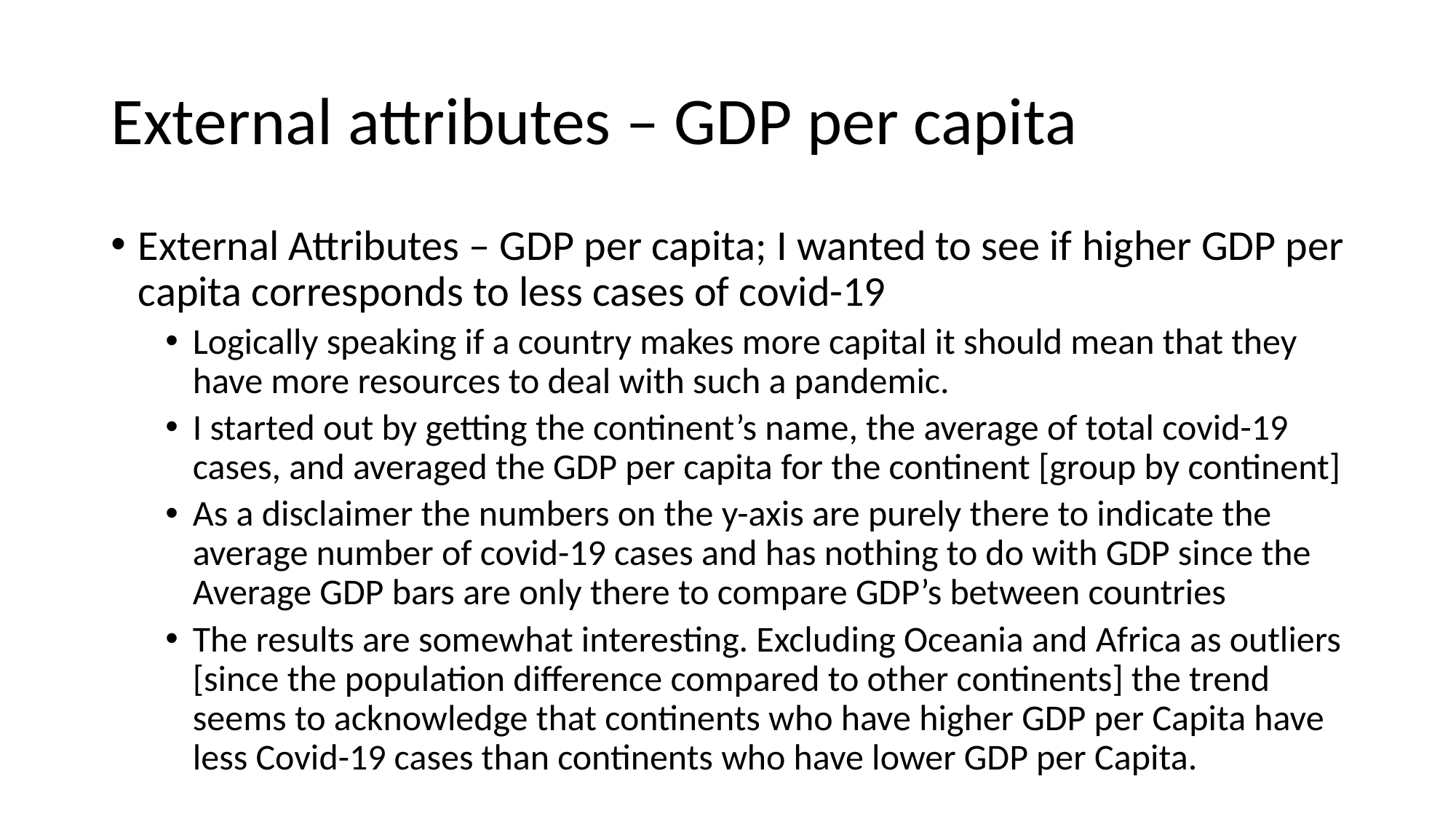

# External attributes – GDP per capita
External Attributes – GDP per capita; I wanted to see if higher GDP per capita corresponds to less cases of covid-19
Logically speaking if a country makes more capital it should mean that they have more resources to deal with such a pandemic.
I started out by getting the continent’s name, the average of total covid-19 cases, and averaged the GDP per capita for the continent [group by continent]
As a disclaimer the numbers on the y-axis are purely there to indicate the average number of covid-19 cases and has nothing to do with GDP since the Average GDP bars are only there to compare GDP’s between countries
The results are somewhat interesting. Excluding Oceania and Africa as outliers [since the population difference compared to other continents] the trend seems to acknowledge that continents who have higher GDP per Capita have less Covid-19 cases than continents who have lower GDP per Capita.